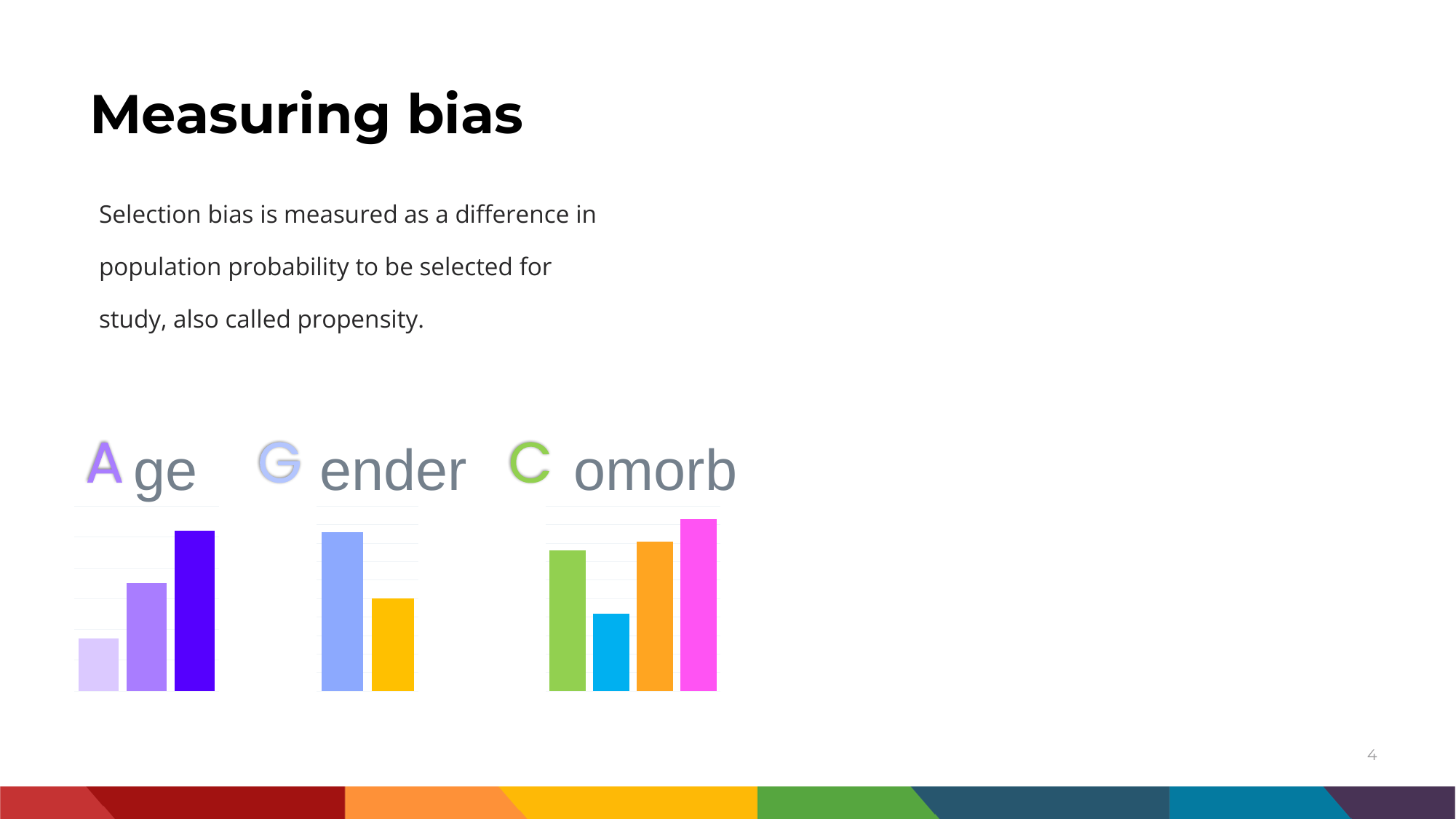

Measuring bias
Selection bias is measured as a difference in population probability to be selected for study, also called propensity.
ge
ender
omorb

### Chart

| Category | Control |
|---|---|
| 30-40 | 1.7 |
| 40-50 | 3.5 |
| 50-60 | 5.2 |

### Chart

| Category | Control |
|---|---|
| Male | 4.3 |
| Female | 2.5 |

### Chart

| Category | Control |
|---|---|
| Diabetes | 7.6 |
| HF | 4.2 |
| Obesity | 8.1 |
| Smoking | 9.3 |
4